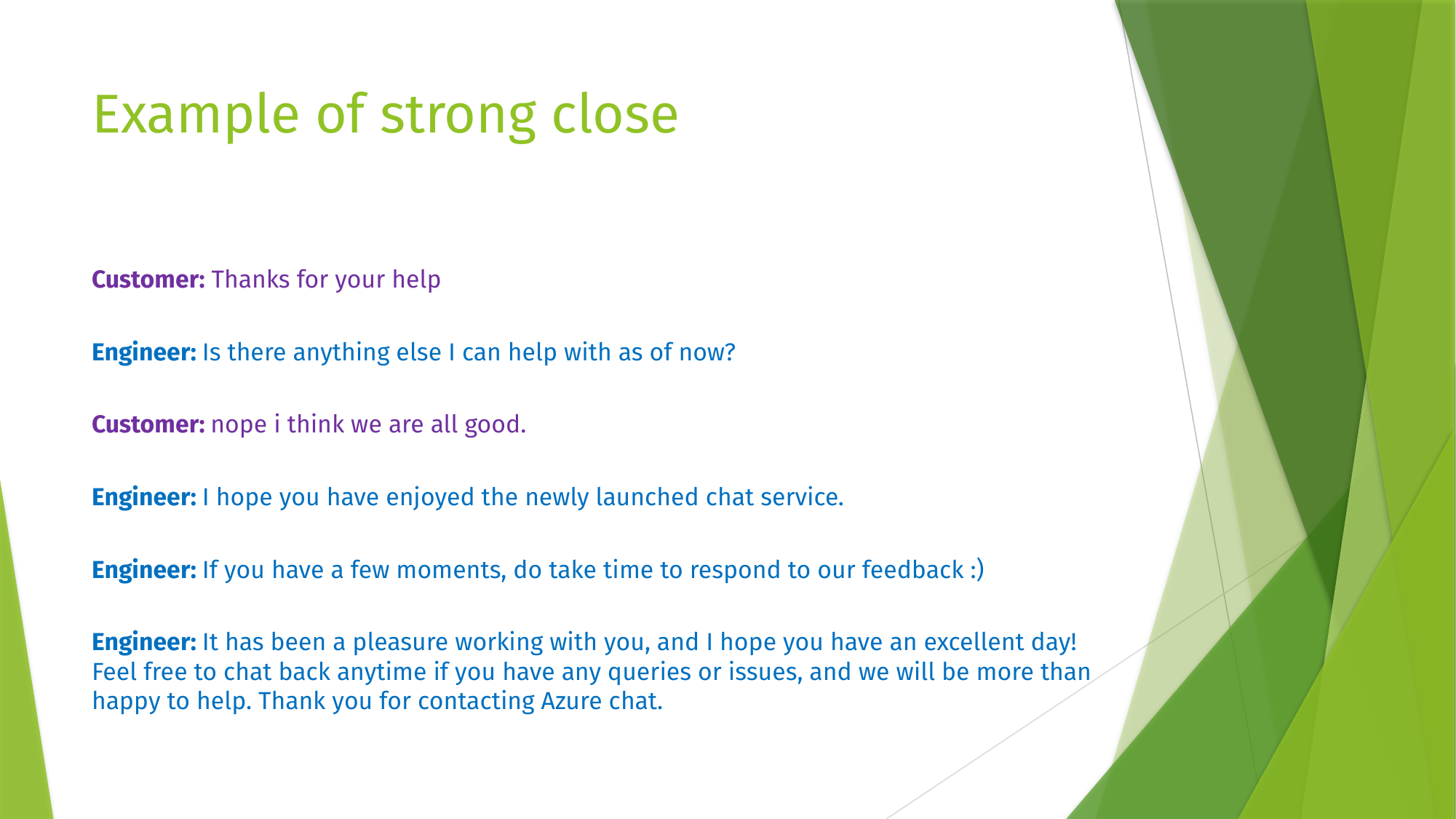

# Example of strong close
Customer: Thanks for your help
Engineer: Is there anything else I can help with as of now?
Customer: nope i think we are all good.
Engineer: I hope you have enjoyed the newly launched chat service.
Engineer: If you have a few moments, do take time to respond to our feedback :)
Engineer: It has been a pleasure working with you, and I hope you have an excellent day! Feel free to chat back anytime if you have any queries or issues, and we will be more than happy to help. Thank you for contacting Azure chat.